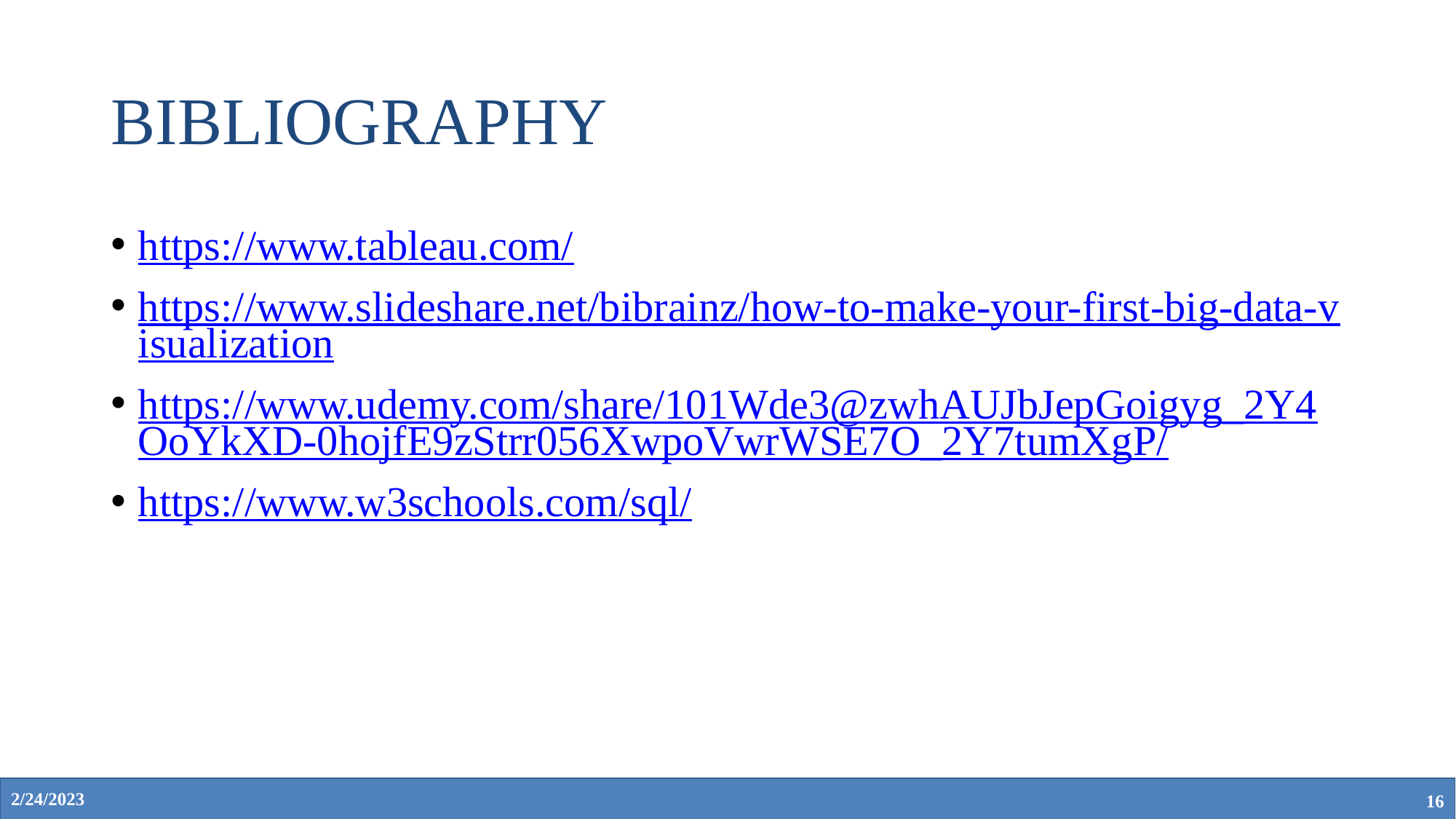

# BIBLIOGRAPHY
https://www.tableau.com/
https://www.slideshare.net/bibrainz/how-to-make-your-first-big-data-visualization
https://www.udemy.com/share/101Wde3@zwhAUJbJepGoigyg_2Y4OoYkXD-0hojfE9zStrr056XwpoVwrWSE7O_2Y7tumXgP/
https://www.w3schools.com/sql/

2/24/2023
16